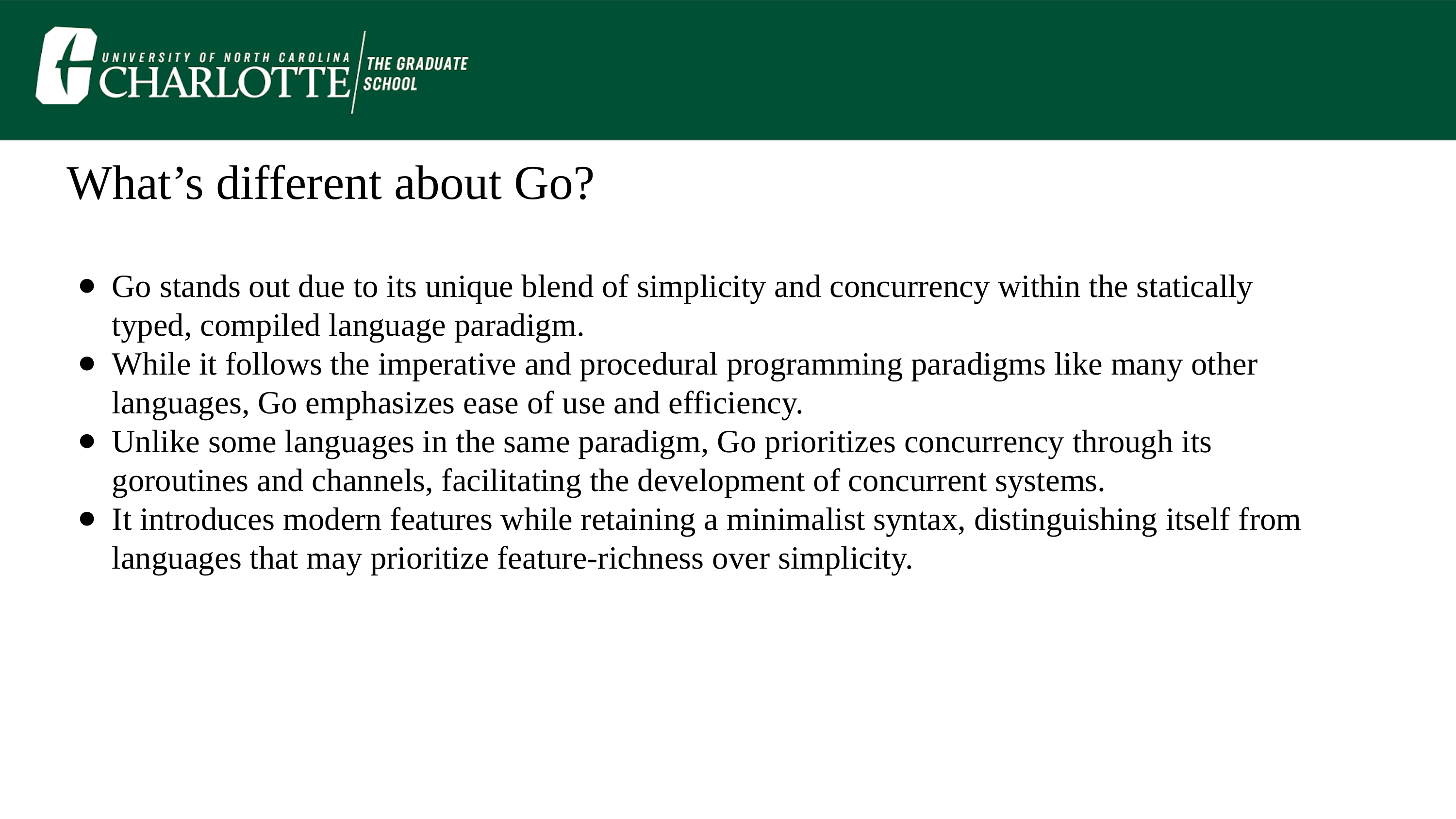

What’s different about Go?
#
Go stands out due to its unique blend of simplicity and concurrency within the statically typed, compiled language paradigm.
While it follows the imperative and procedural programming paradigms like many other languages, Go emphasizes ease of use and efficiency.
Unlike some languages in the same paradigm, Go prioritizes concurrency through its goroutines and channels, facilitating the development of concurrent systems.
It introduces modern features while retaining a minimalist syntax, distinguishing itself from languages that may prioritize feature-richness over simplicity.